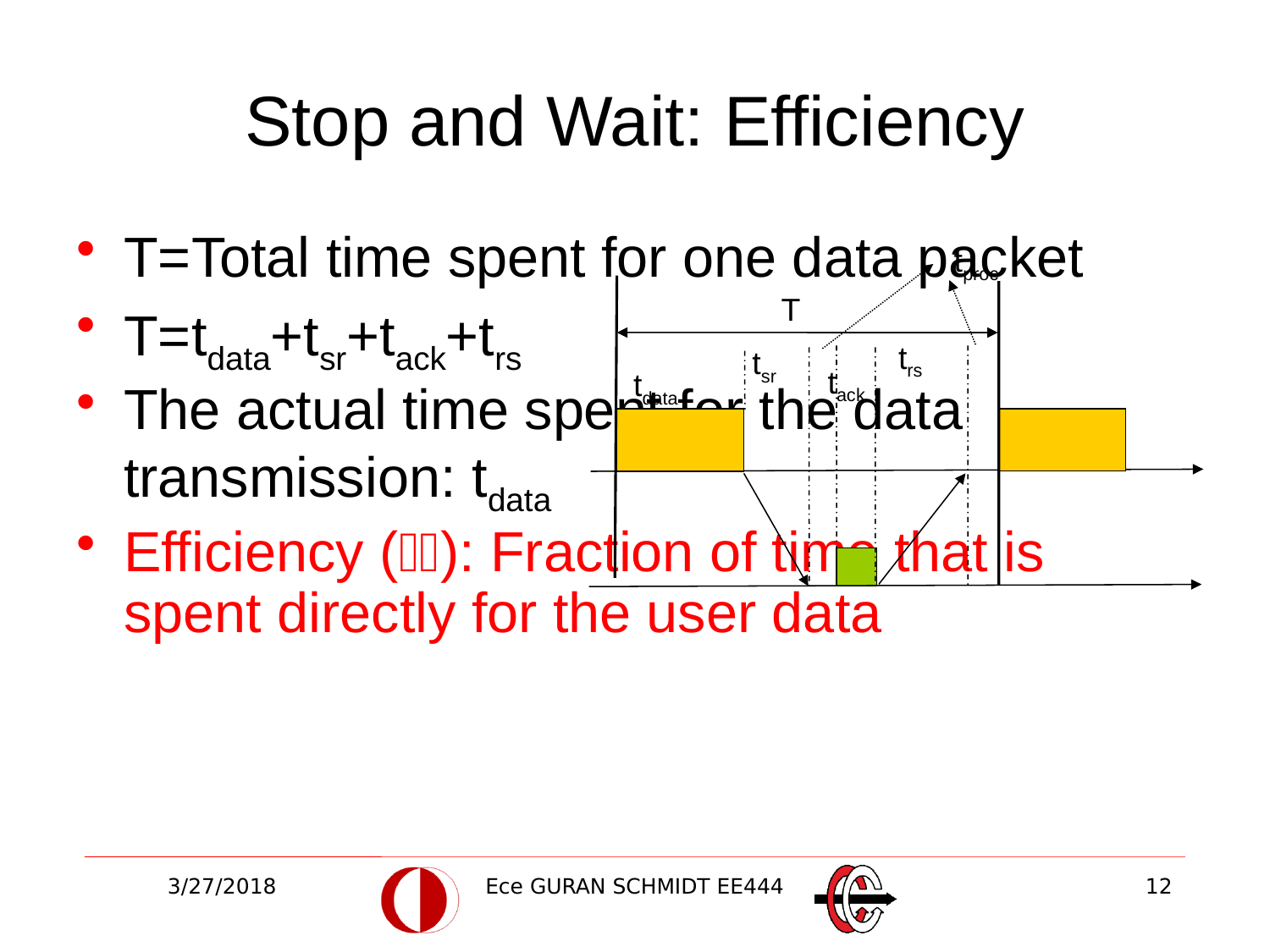

# Stop and Wait: Efficiency
T=Total time spent for one data packet
T=tdata+tsr+tack+trs
The actual time spent for the data transmission: tdata
Efficiency ( η): Fraction of time that is spent directly for the user data
tproc

T
trs

tsr

tack
tdata

3/27/2018
Ece GURAN SCHMIDT EE444
12